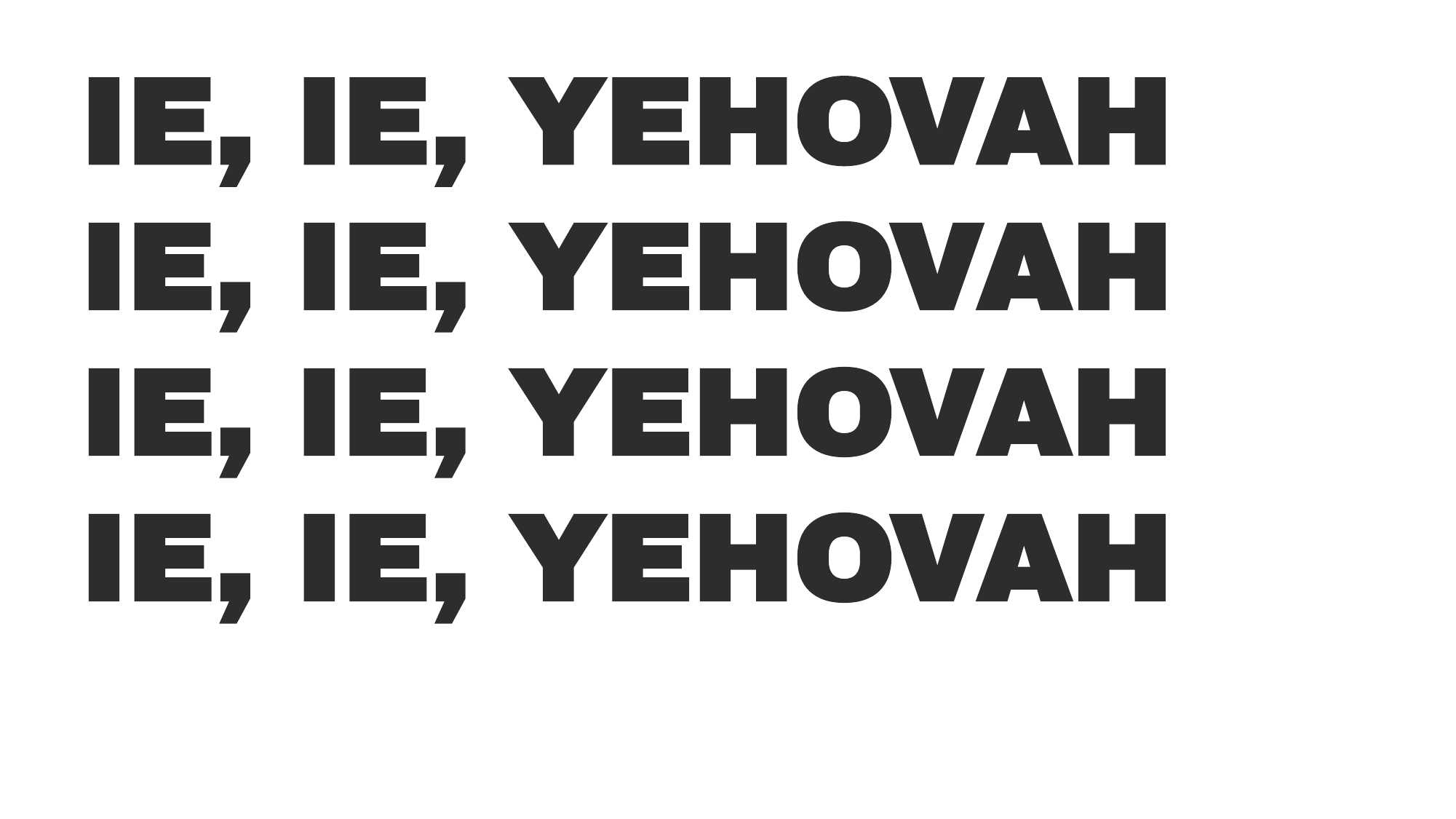

IE, IE, YEHOVAH
IE, IE, YEHOVAH
IE, IE, YEHOVAH
IE, IE, YEHOVAH